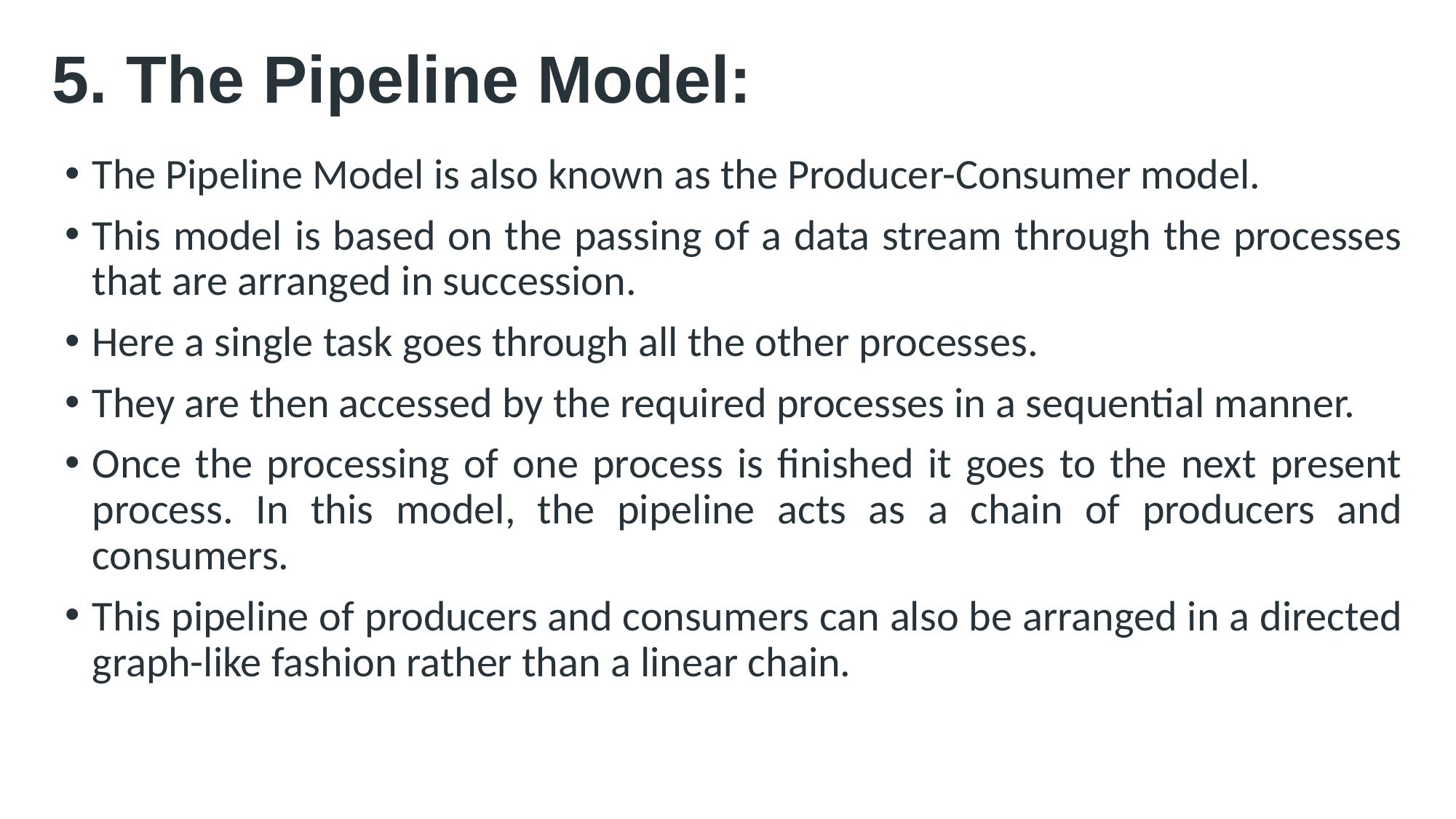

# 5. The Pipeline Model:
The Pipeline Model is also known as the Producer-Consumer model.
This model is based on the passing of a data stream through the processes that are arranged in succession.
Here a single task goes through all the other processes.
They are then accessed by the required processes in a sequential manner.
Once the processing of one process is finished it goes to the next present process. In this model, the pipeline acts as a chain of producers and consumers.
This pipeline of producers and consumers can also be arranged in a directed graph-like fashion rather than a linear chain.